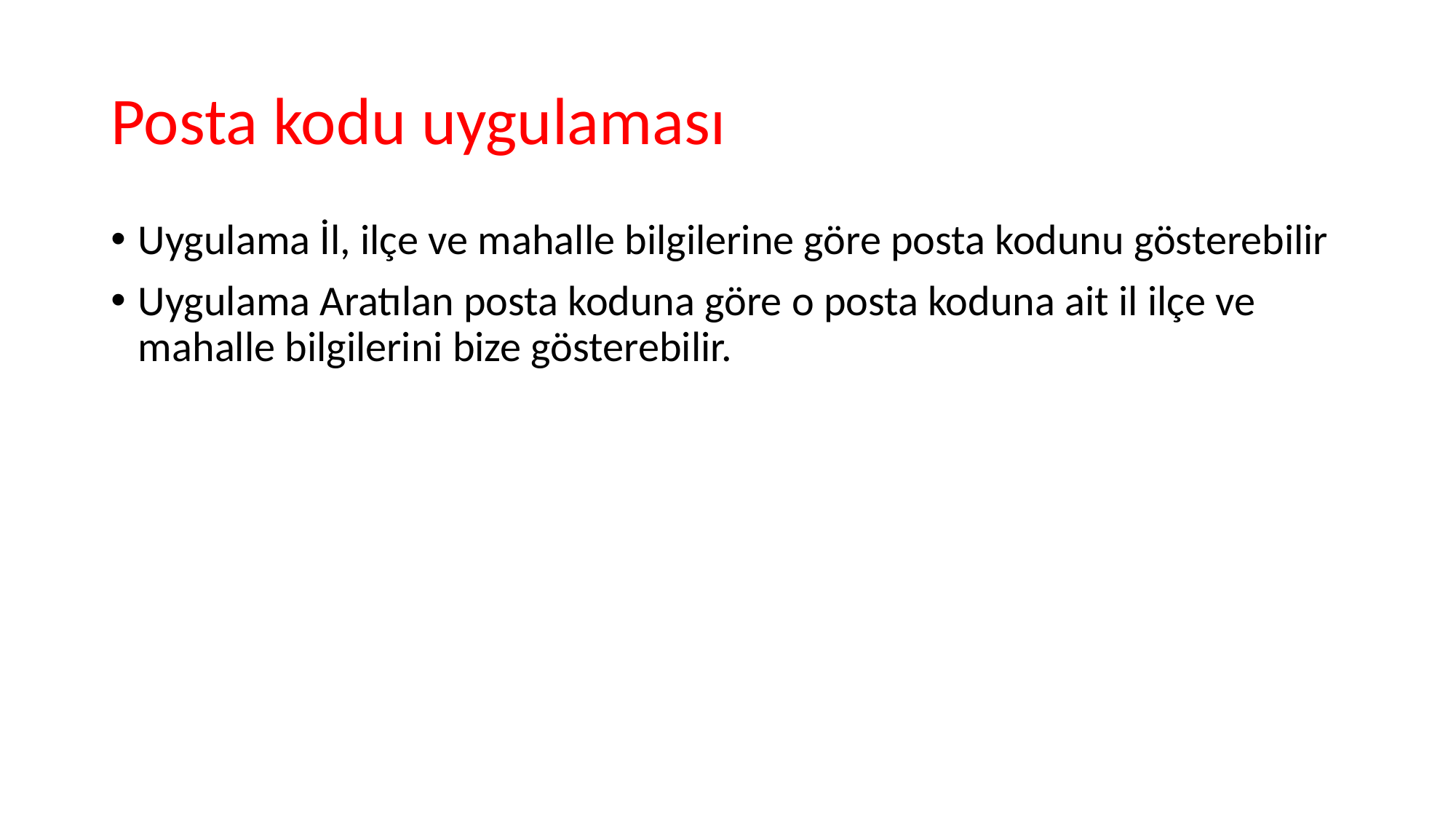

# Posta kodu uygulaması
Uygulama İl, ilçe ve mahalle bilgilerine göre posta kodunu gösterebilir
Uygulama Aratılan posta koduna göre o posta koduna ait il ilçe ve mahalle bilgilerini bize gösterebilir.